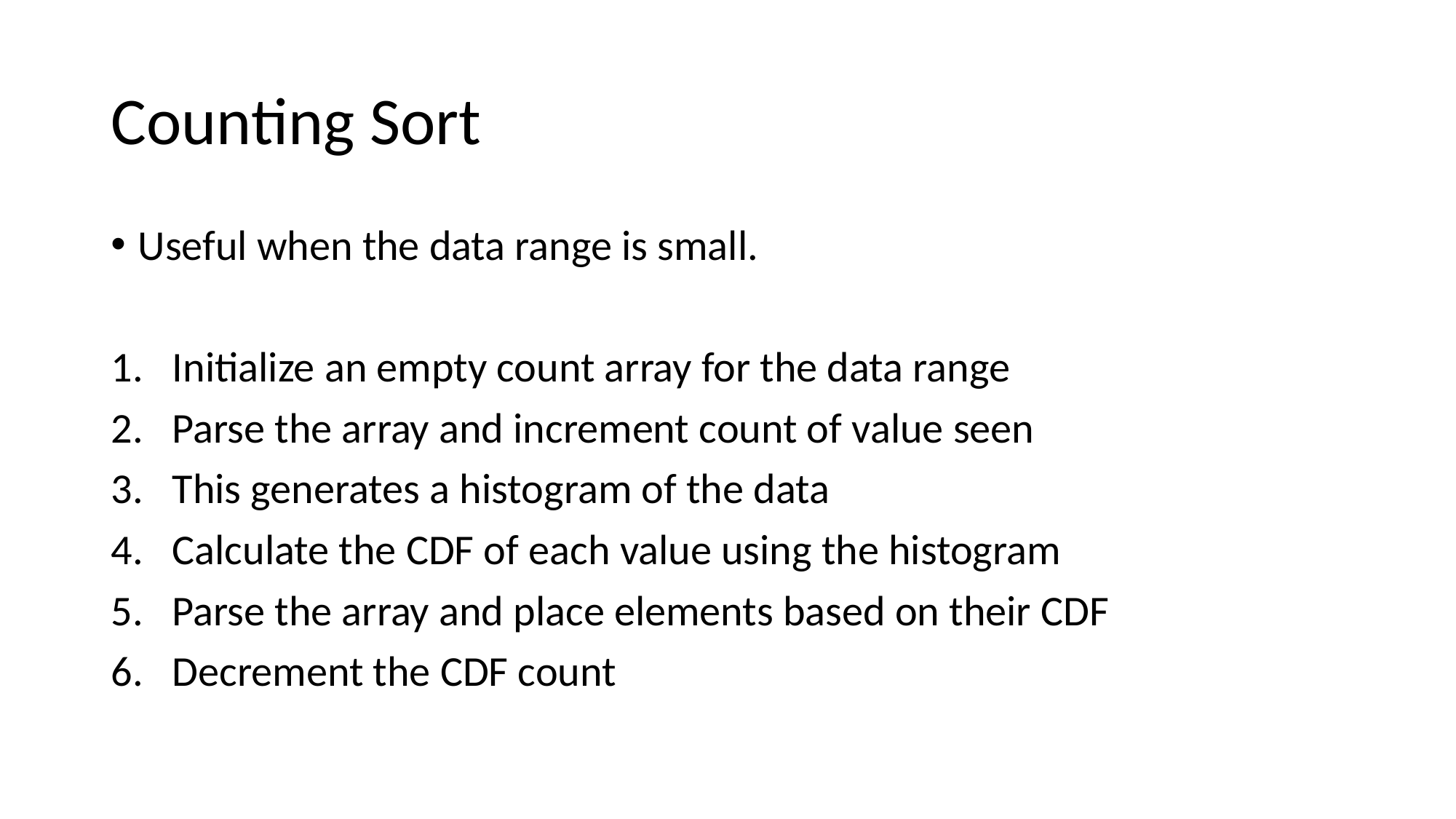

# Counting Sort
Useful when the data range is small.

Initialize an empty count array for the data range
Parse the array and increment count of value seen
This generates a histogram of the data
Calculate the CDF of each value using the histogram
Parse the array and place elements based on their CDF
Decrement the CDF count